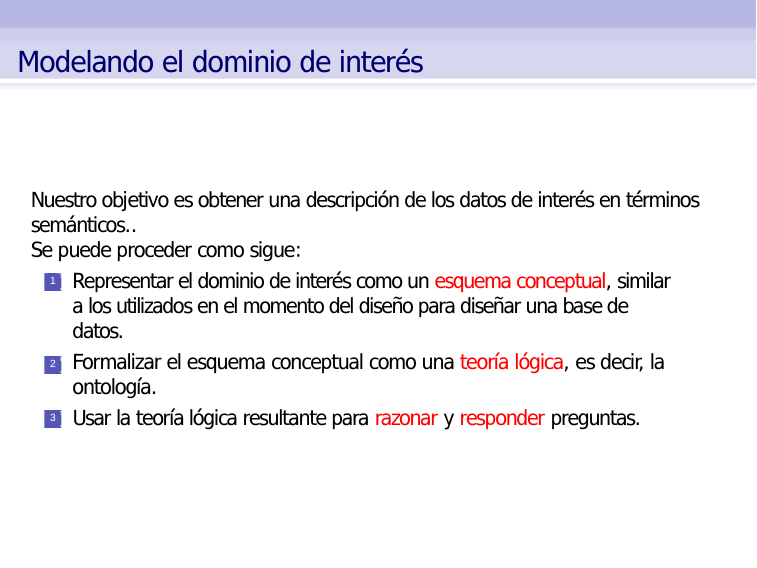

Modelando el dominio de interés

Nuestro objetivo es obtener una descripción de los datos de interés en términos semánticos..
Se puede proceder como sigue:
Representar el dominio de interés como un esquema conceptual, similar a los utilizados en el momento del diseño para diseñar una base de datos.
Formalizar el esquema conceptual como una teoría lógica, es decir, la ontología.
Usar la teoría lógica resultante para razonar y responder preguntas.
1

2

3